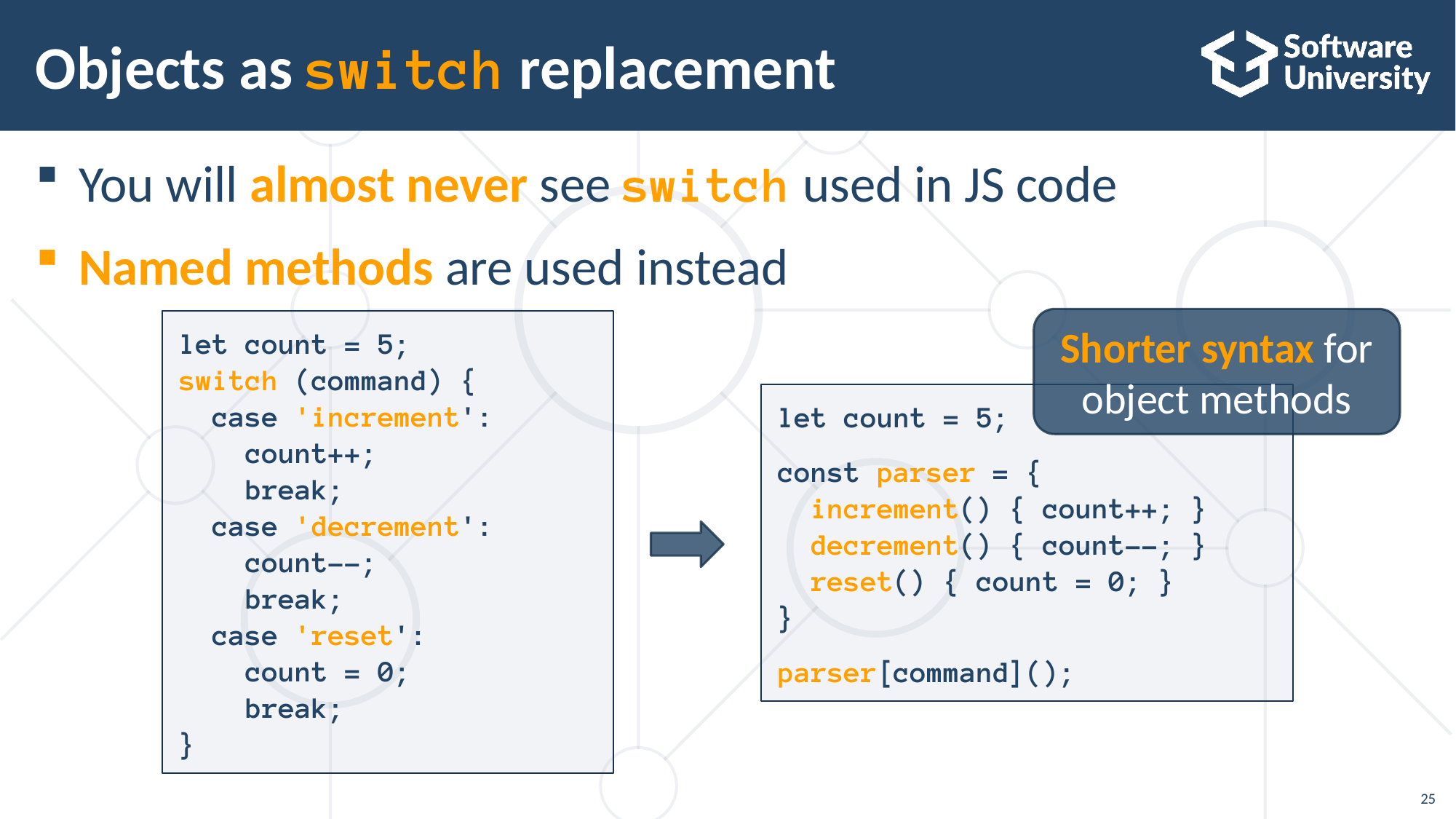

# Objects as switch replacement
You will almost never see switch used in JS code
Named methods are used instead
Shorter syntax for object methods
let count = 5;
switch (command) {
  case 'increment':
    count++;
    break;
  case 'decrement':
    count--;
    break;
  case 'reset':
    count = 0;
    break;
}
let count = 5;
const parser = {
  increment() { count++; }
  decrement() { count--; }
  reset() { count = 0; }
}
parser[command]();

25